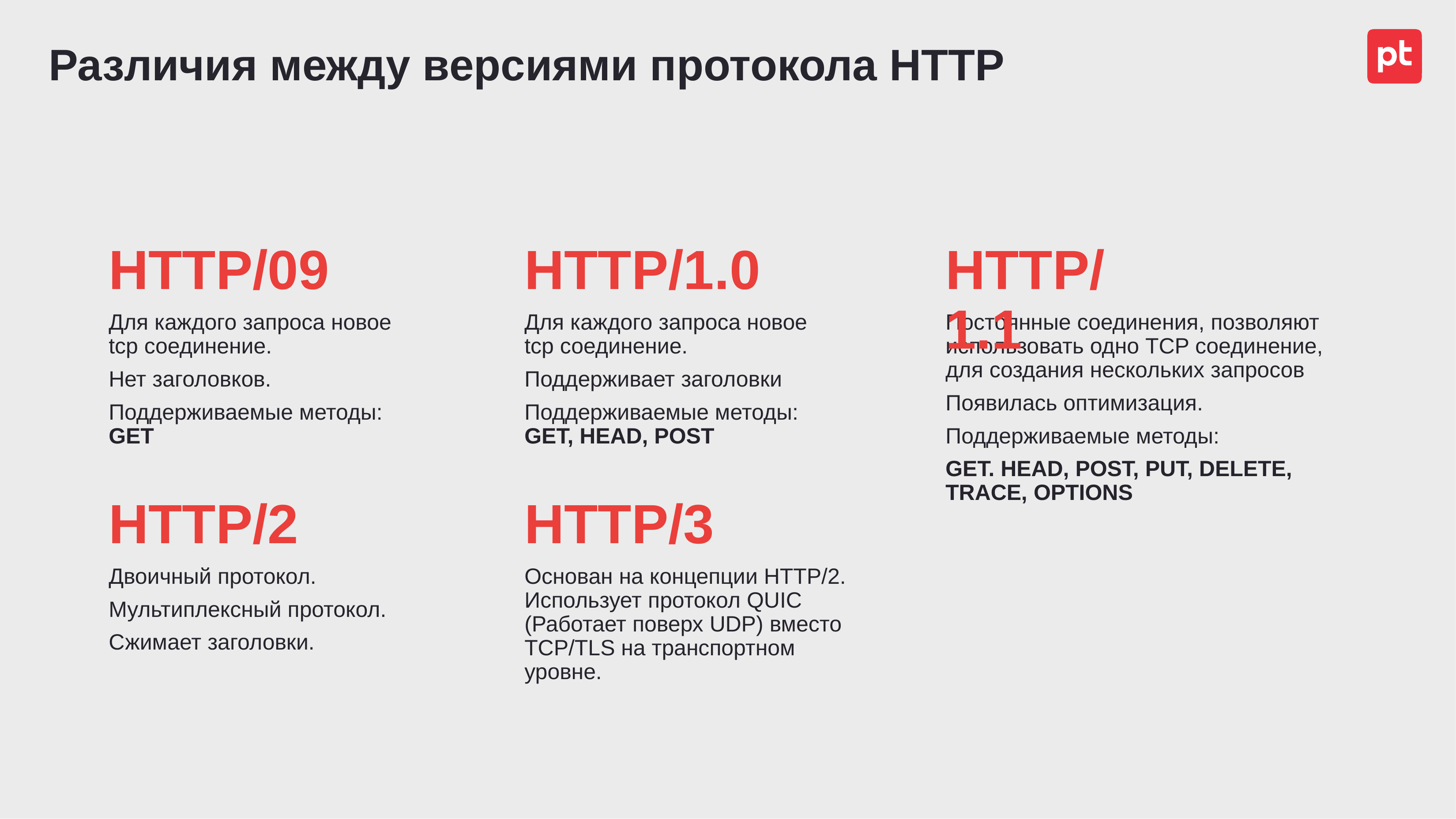

# Различия между версиями протокола HTTP
HTTP/09
HTTP/1.0
HTTP/1.1
Для каждого запроса новое tcp соединение.
Нет заголовков.
Поддерживаемые методы: GET

Для каждого запроса новое tcp соединение.
Поддерживает заголовки
Поддерживаемые методы: GET, HEAD, POST

Постоянные соединения, позволяют использовать одно TCP соединение, для создания нескольких запросов
Появилась оптимизация.
Поддерживаемые методы:
GET. HEAD, POST, PUT, DELETE, TRACE, OPTIONS
HTTP/2
HTTP/3
Двоичный протокол.
Мультиплексный протокол.
Сжимает заголовки.
Основан на концепции HTTP/2. Использует протокол QUIC (Работает поверх UDP) вместо TCP/TLS на транспортном уровне.